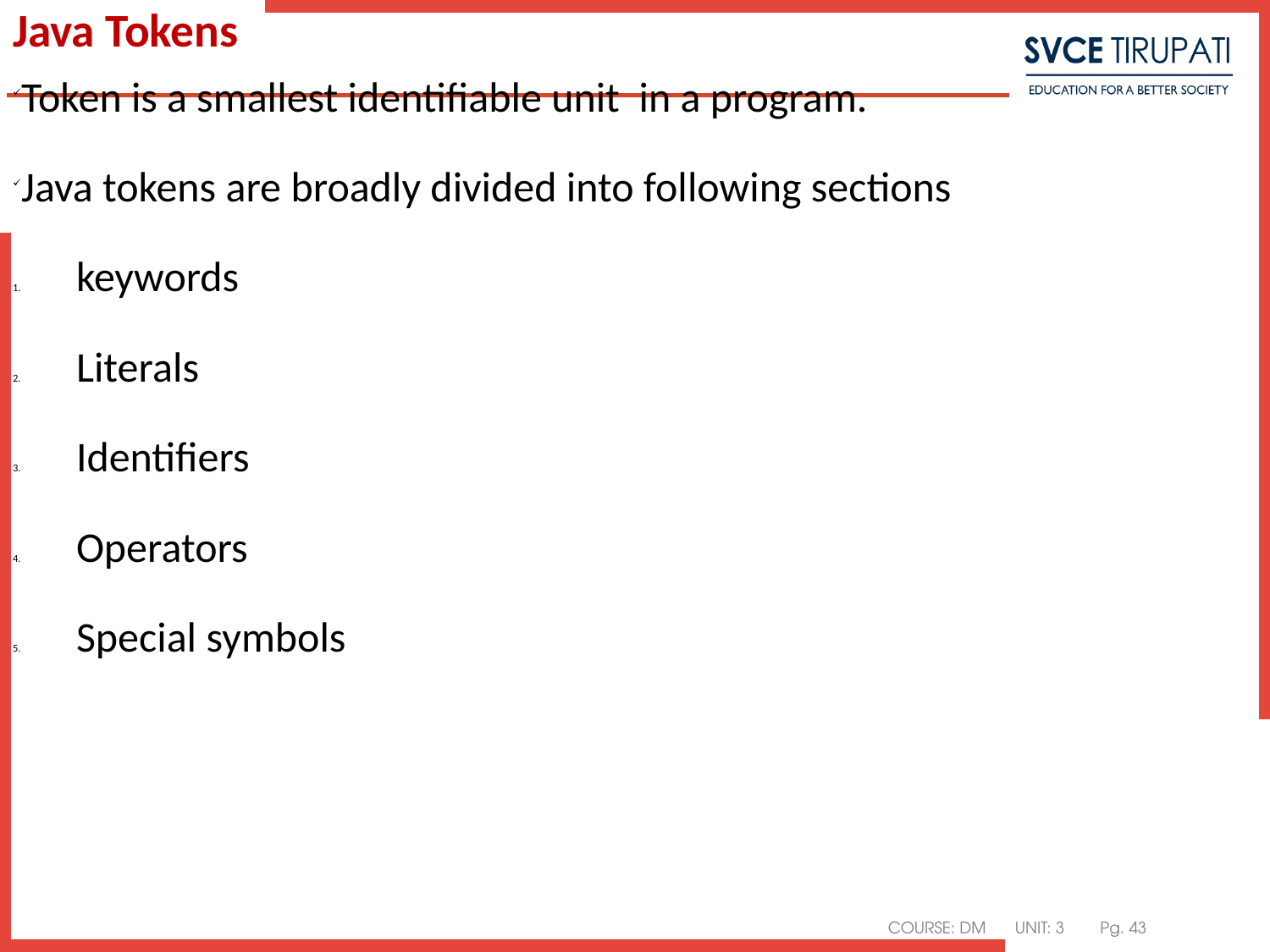

# Java Tokens
Token is a smallest identifiable unit  in a program.
Java tokens are broadly divided into following sections
keywords
Literals
Identifiers
Operators
Special symbols